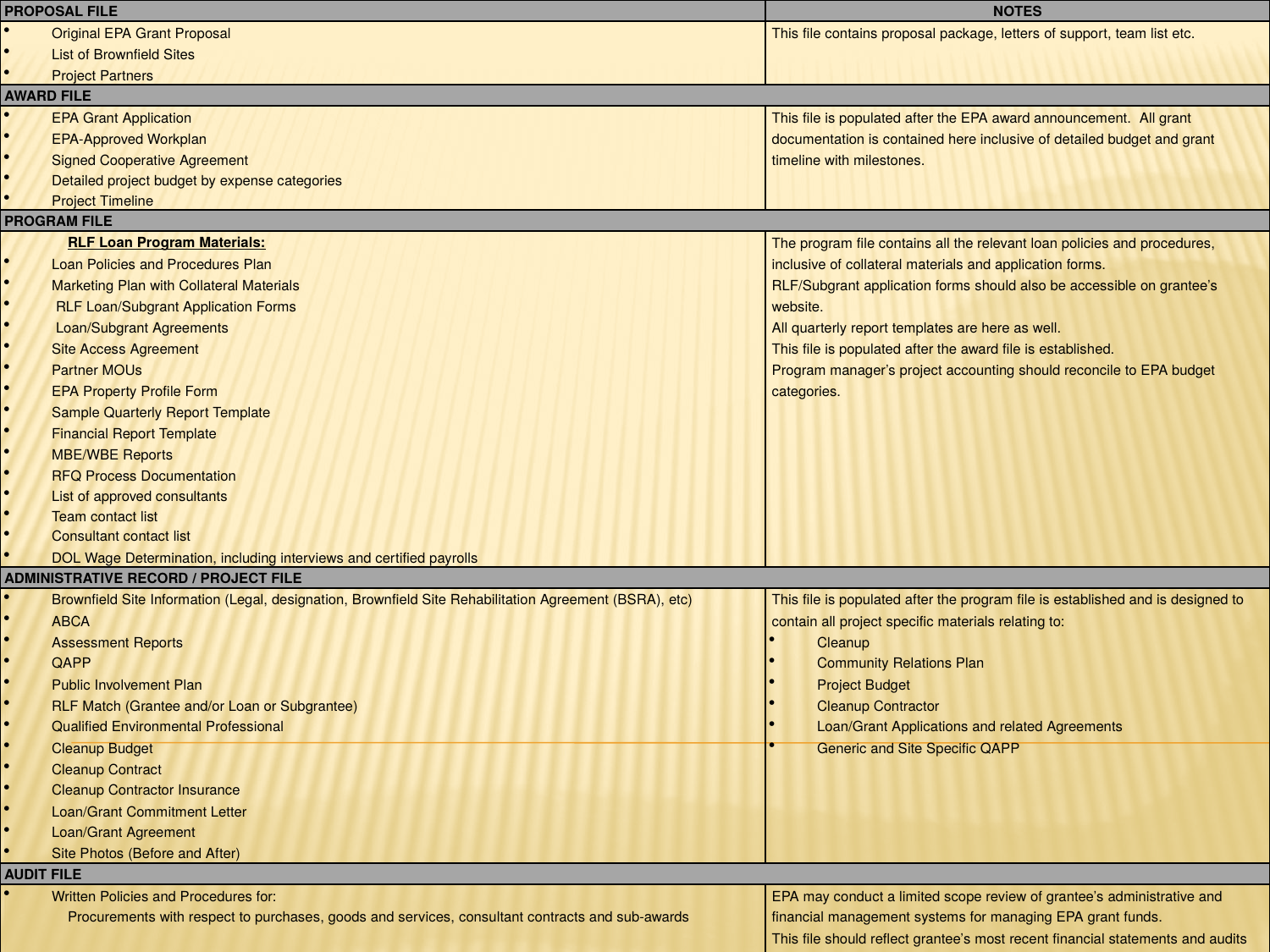

| PROPOSAL FILE | NOTES |
| --- | --- |
| Original EPA Grant Proposal List of Brownfield Sites Project Partners | This file contains proposal package, letters of support, team list etc. |
| AWARD FILE |  |
| EPA Grant Application EPA-Approved Workplan Signed Cooperative Agreement Detailed project budget by expense categories Project Timeline | This file is populated after the EPA award announcement. All grant documentation is contained here inclusive of detailed budget and grant timeline with milestones. |
| PROGRAM FILE |  |
| RLF Loan Program Materials: Loan Policies and Procedures Plan Marketing Plan with Collateral Materials RLF Loan/Subgrant Application Forms Loan/Subgrant Agreements Site Access Agreement Partner MOUs EPA Property Profile Form Sample Quarterly Report Template Financial Report Template MBE/WBE Reports RFQ Process Documentation List of approved consultants Team contact list Consultant contact list DOL Wage Determination, including interviews and certified payrolls | The program file contains all the relevant loan policies and procedures, inclusive of collateral materials and application forms. RLF/Subgrant application forms should also be accessible on grantee’s website. All quarterly report templates are here as well. This file is populated after the award file is established. Program manager’s project accounting should reconcile to EPA budget categories. |
| ADMINISTRATIVE RECORD / PROJECT FILE |  |
| Brownfield Site Information (Legal, designation, Brownfield Site Rehabilitation Agreement (BSRA), etc) ABCA Assessment Reports QAPP Public Involvement Plan RLF Match (Grantee and/or Loan or Subgrantee) Qualified Environmental Professional Cleanup Budget Cleanup Contract Cleanup Contractor Insurance Loan/Grant Commitment Letter Loan/Grant Agreement Site Photos (Before and After) | This file is populated after the program file is established and is designed to contain all project specific materials relating to: Cleanup Community Relations Plan Project Budget Cleanup Contractor Loan/Grant Applications and related Agreements Generic and Site Specific QAPP |
| AUDIT FILE |  |
| Written Policies and Procedures for: Procurements with respect to purchases, goods and services, consultant contracts and sub-awards | EPA may conduct a limited scope review of grantee’s administrative and financial management systems for managing EPA grant funds. This file should reflect grantee’s most recent financial statements and audits and written policies and procedures for contracting, procurement, etc. What internal controls does grantee have in place to ensure that costs charged to EPA grants are reasonable, allocable and allowable. |
|  |  |